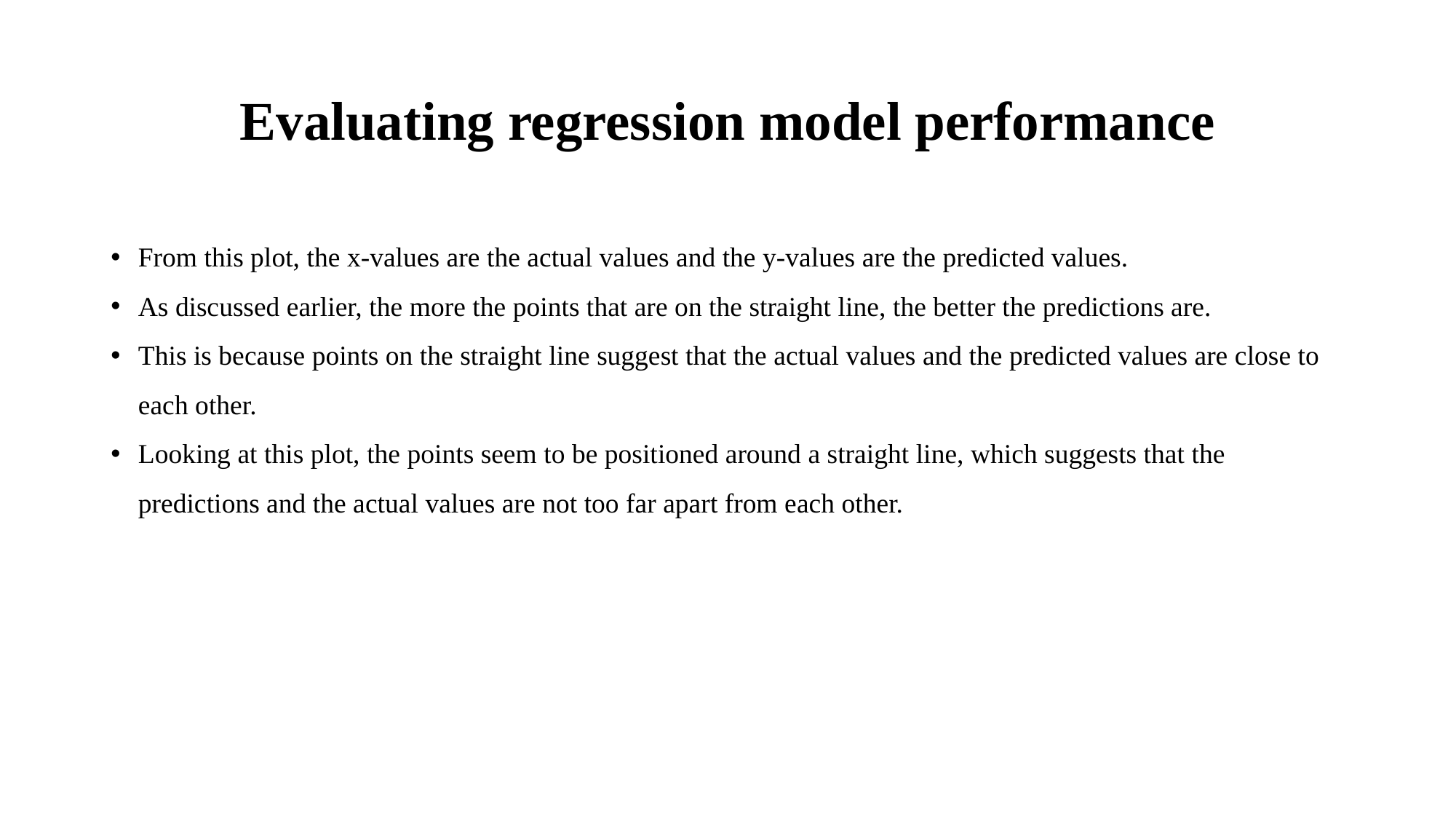

# Evaluating regression model performance
From this plot, the x-values are the actual values and the y-values are the predicted values.
As discussed earlier, the more the points that are on the straight line, the better the predictions are.
This is because points on the straight line suggest that the actual values and the predicted values are close to each other.
Looking at this plot, the points seem to be positioned around a straight line, which suggests that the predictions and the actual values are not too far apart from each other.